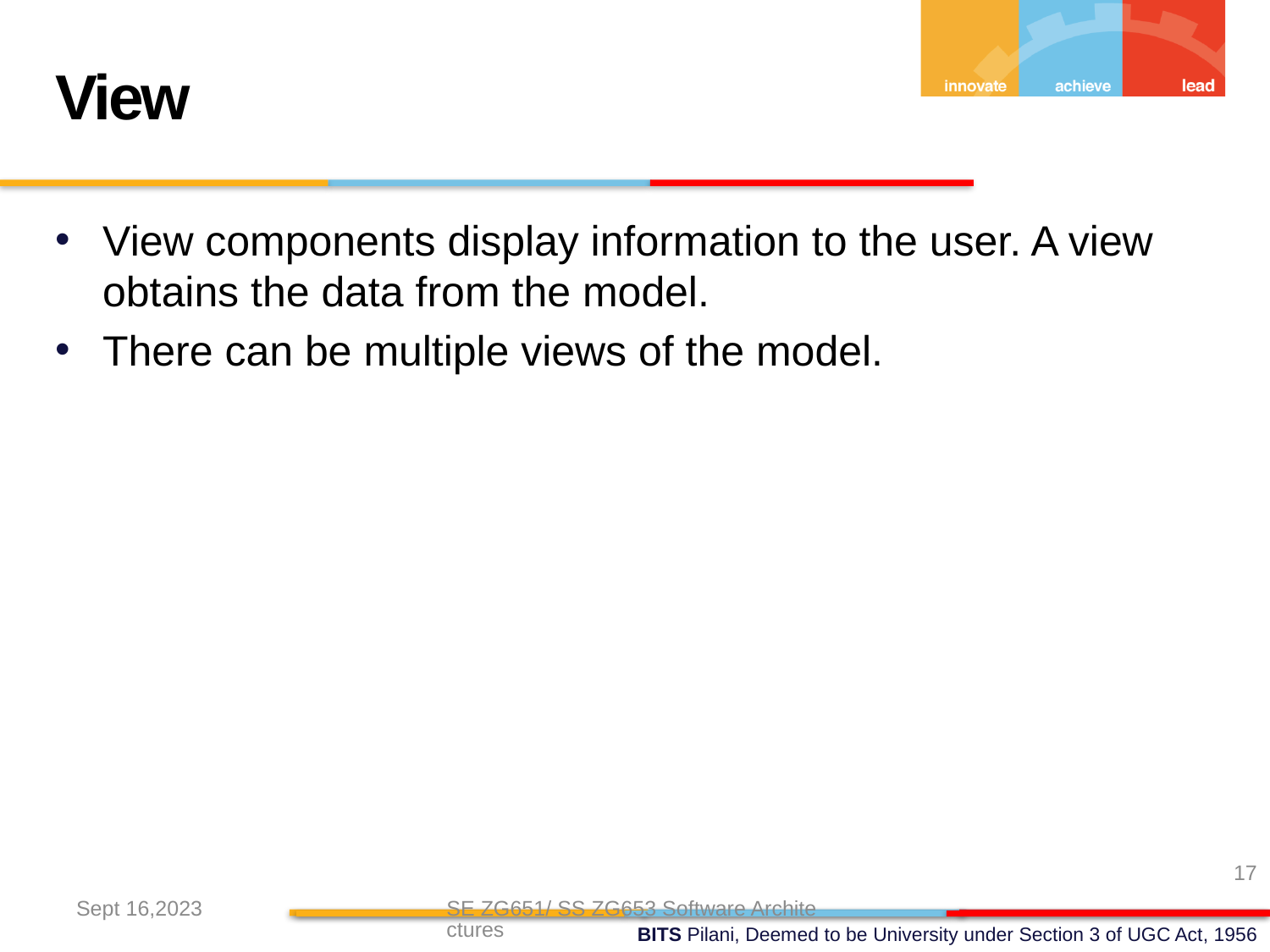

View
View components display information to the user. A view obtains the data from the model.
There can be multiple views of the model.
17
Sept 16,2023
SE ZG651/ SS ZG653 Software Architectures